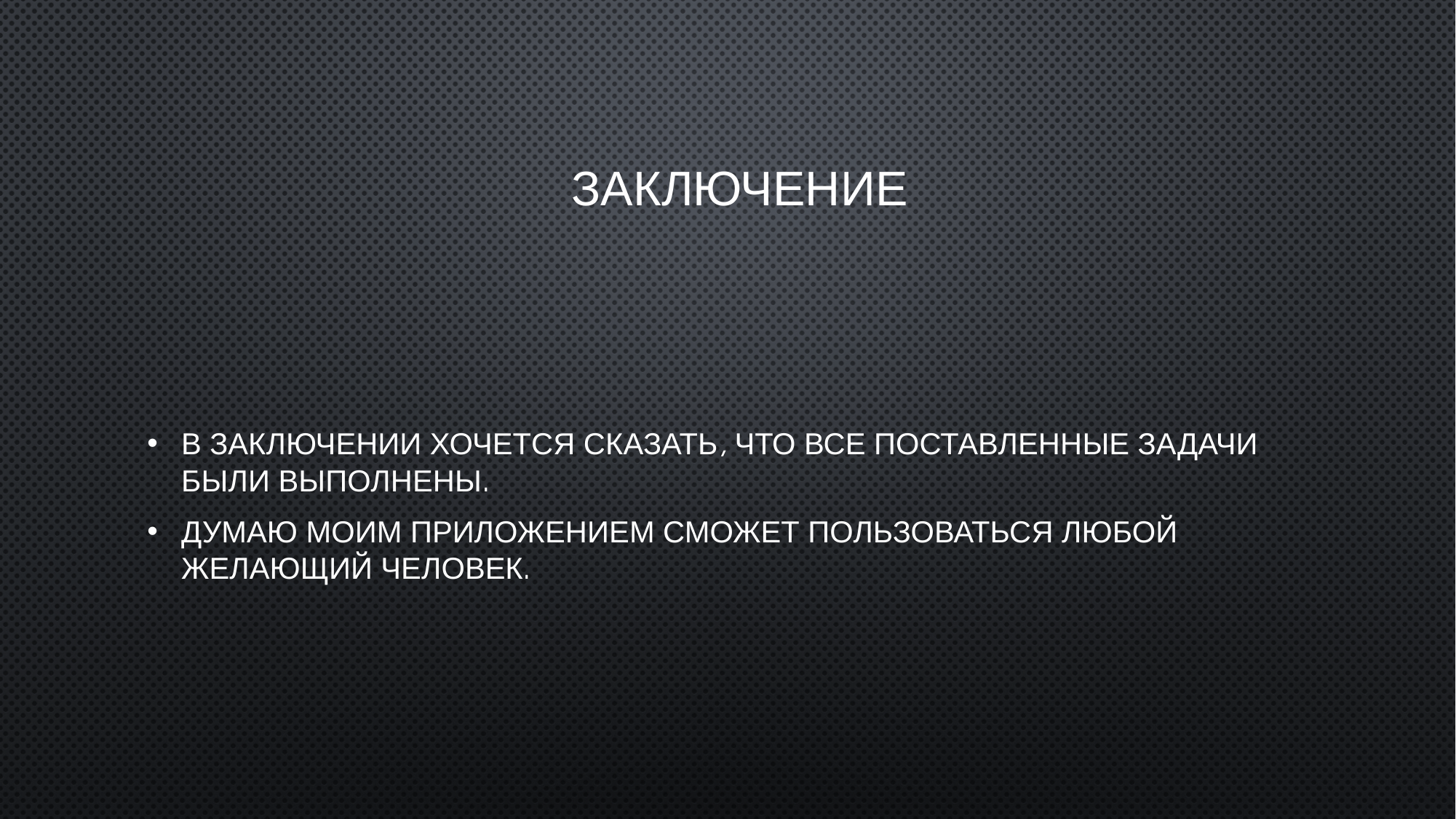

# Заключение
В заключении хочется сказать, что все поставленные задачи были выполнены.
Думаю моим приложением сможет пользоваться любой желающий человек.